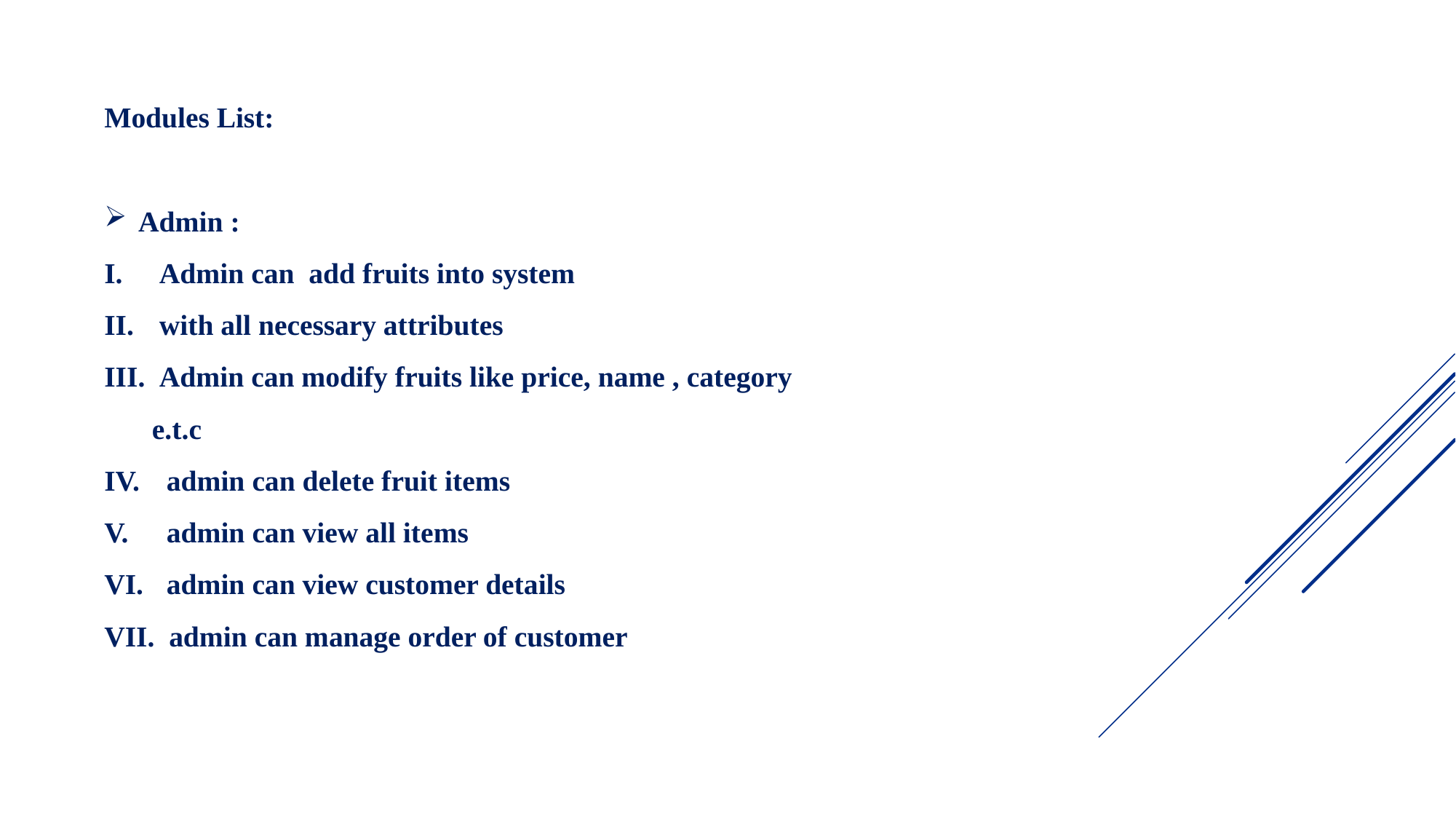

Modules List:

Admin :
 Admin can  add fruits into system
 with all necessary attributes
 Admin can modify fruits like price, name , category e.t.c
  admin can delete fruit items
  admin can view all items
  admin can view customer details
  admin can manage order of customer